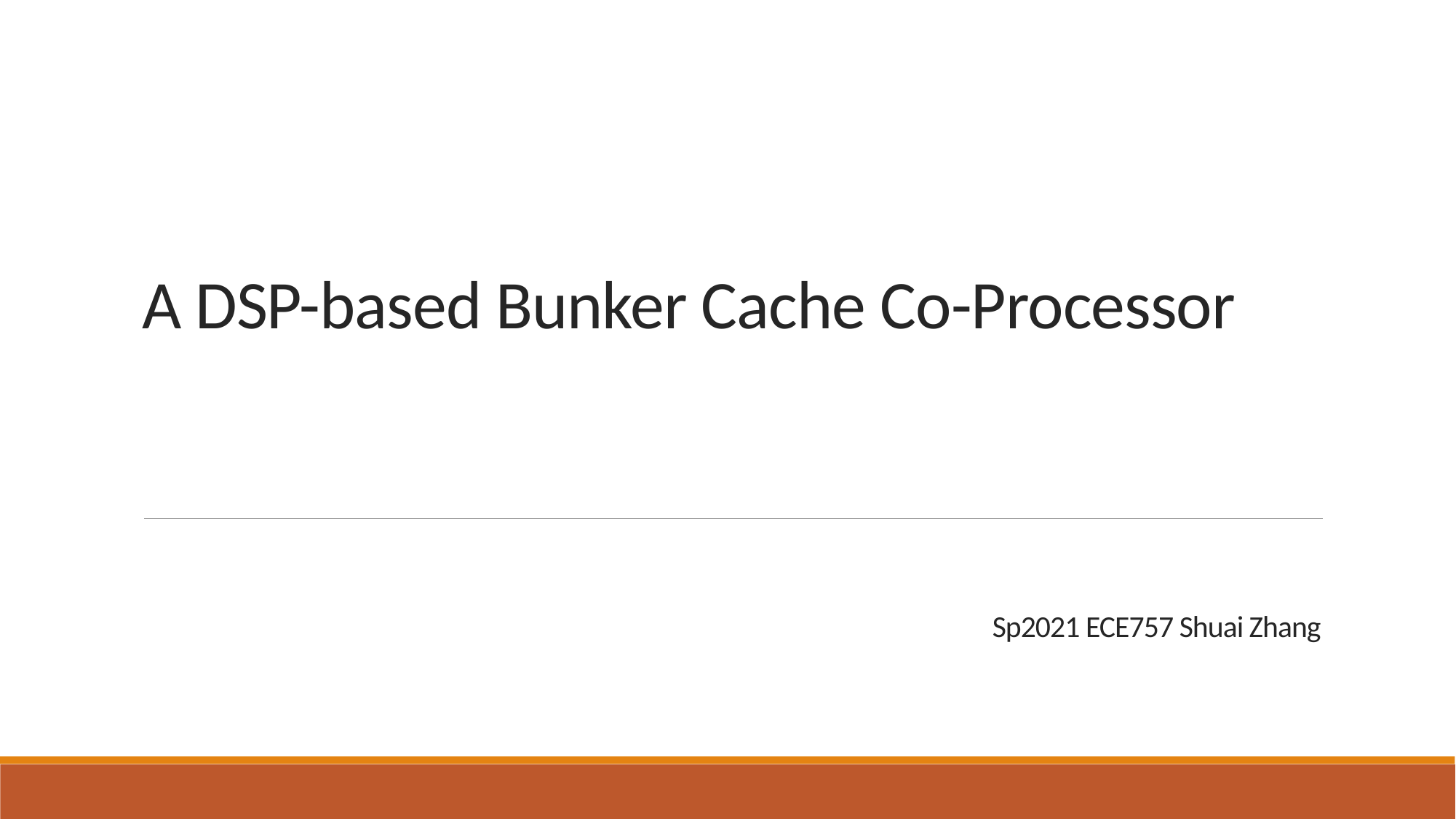

# A DSP-based Bunker Cache Co-Processor
Sp2021 ECE757 Shuai Zhang